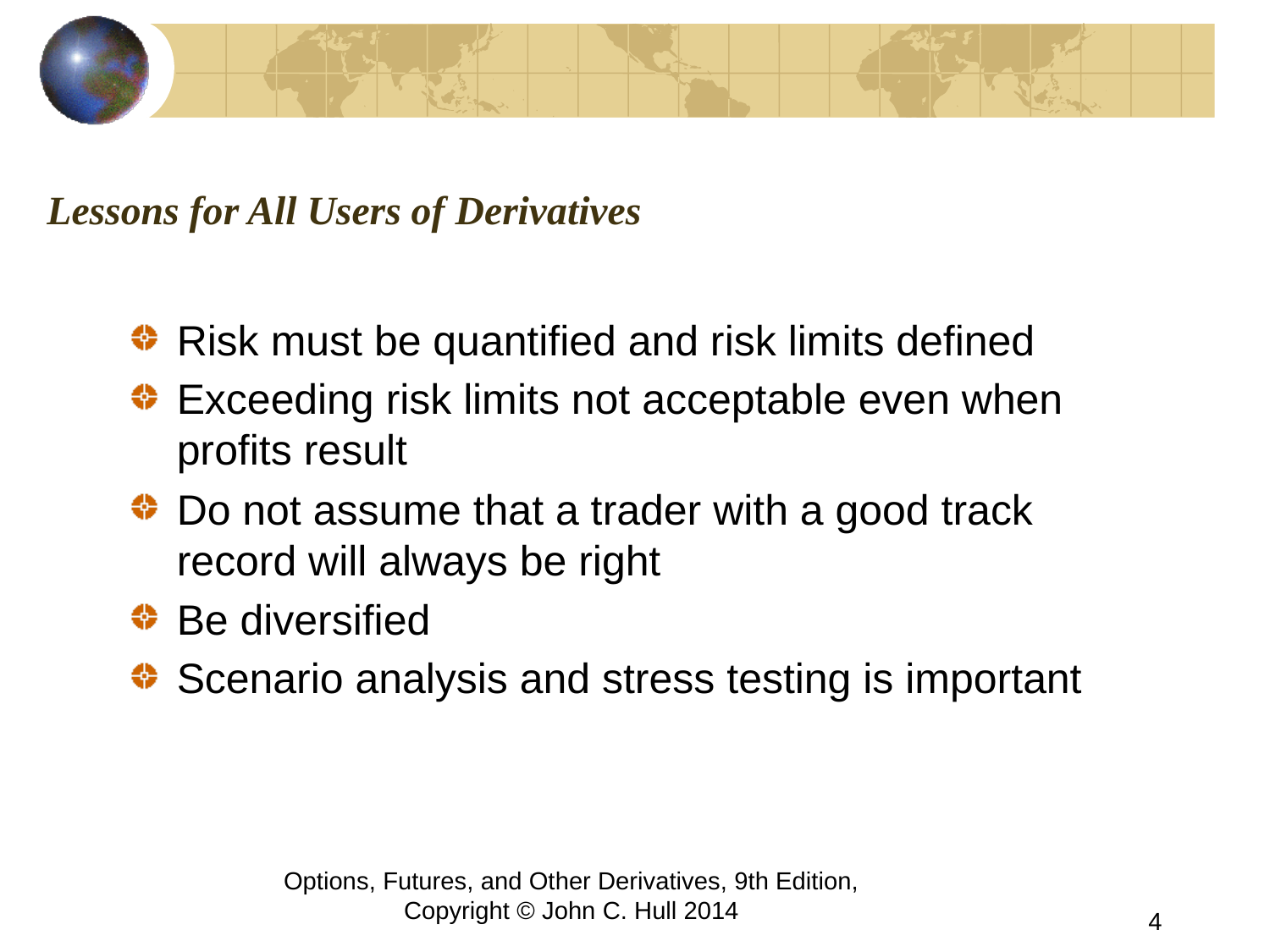

# Lessons for All Users of Derivatives
Risk must be quantified and risk limits defined
Exceeding risk limits not acceptable even when profits result
Do not assume that a trader with a good track record will always be right
Be diversified
Scenario analysis and stress testing is important
Options, Futures, and Other Derivatives, 9th Edition, Copyright © John C. Hull 2014
4